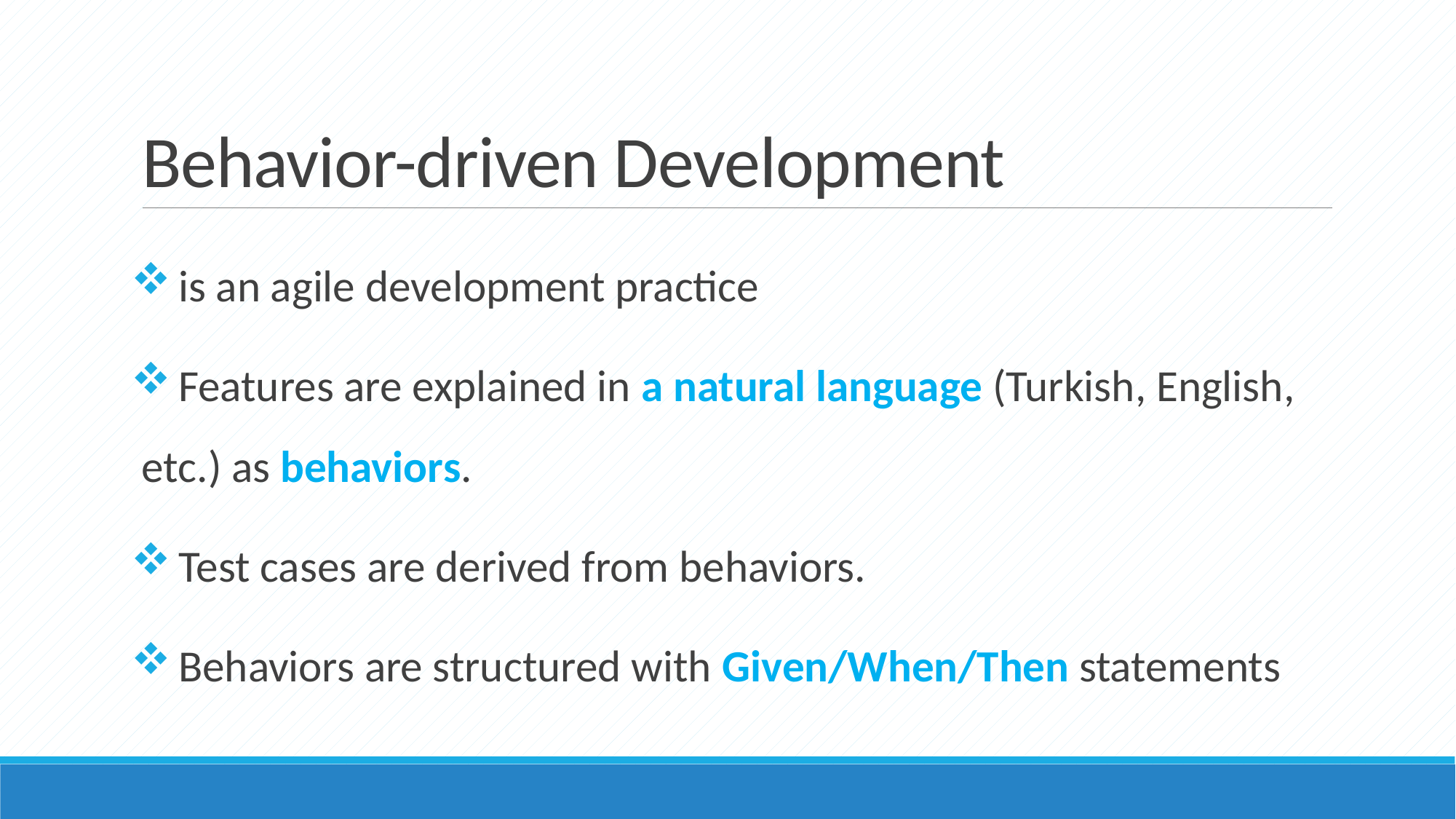

# Behavior-driven Development
 is an agile development practice
 Features are explained in a natural language (Turkish, English, etc.) as behaviors.
 Test cases are derived from behaviors.
 Behaviors are structured with Given/When/Then statements